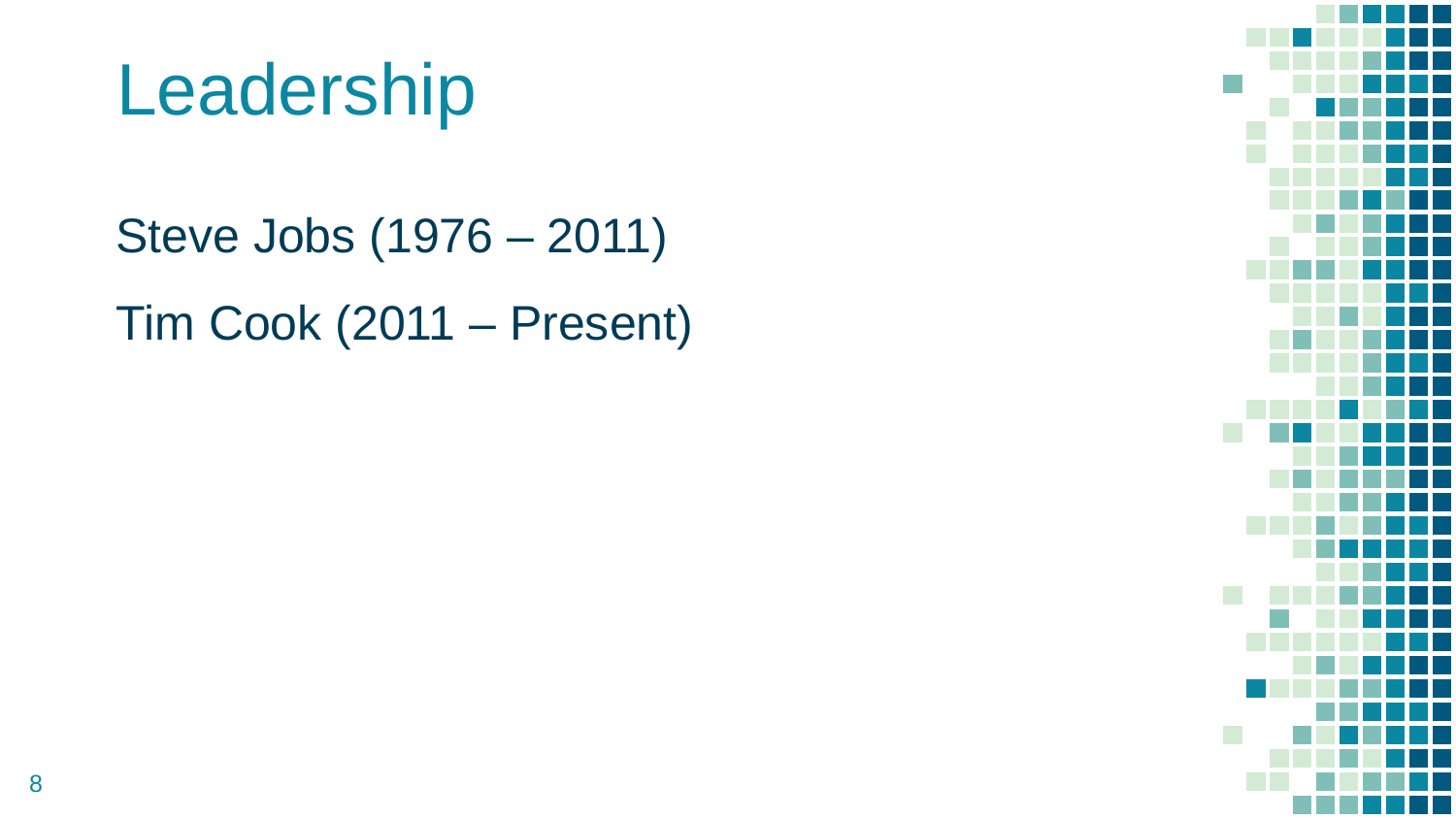

# Leadership
Steve Jobs (1976 – 2011)
Tim Cook (2011 – Present)
8